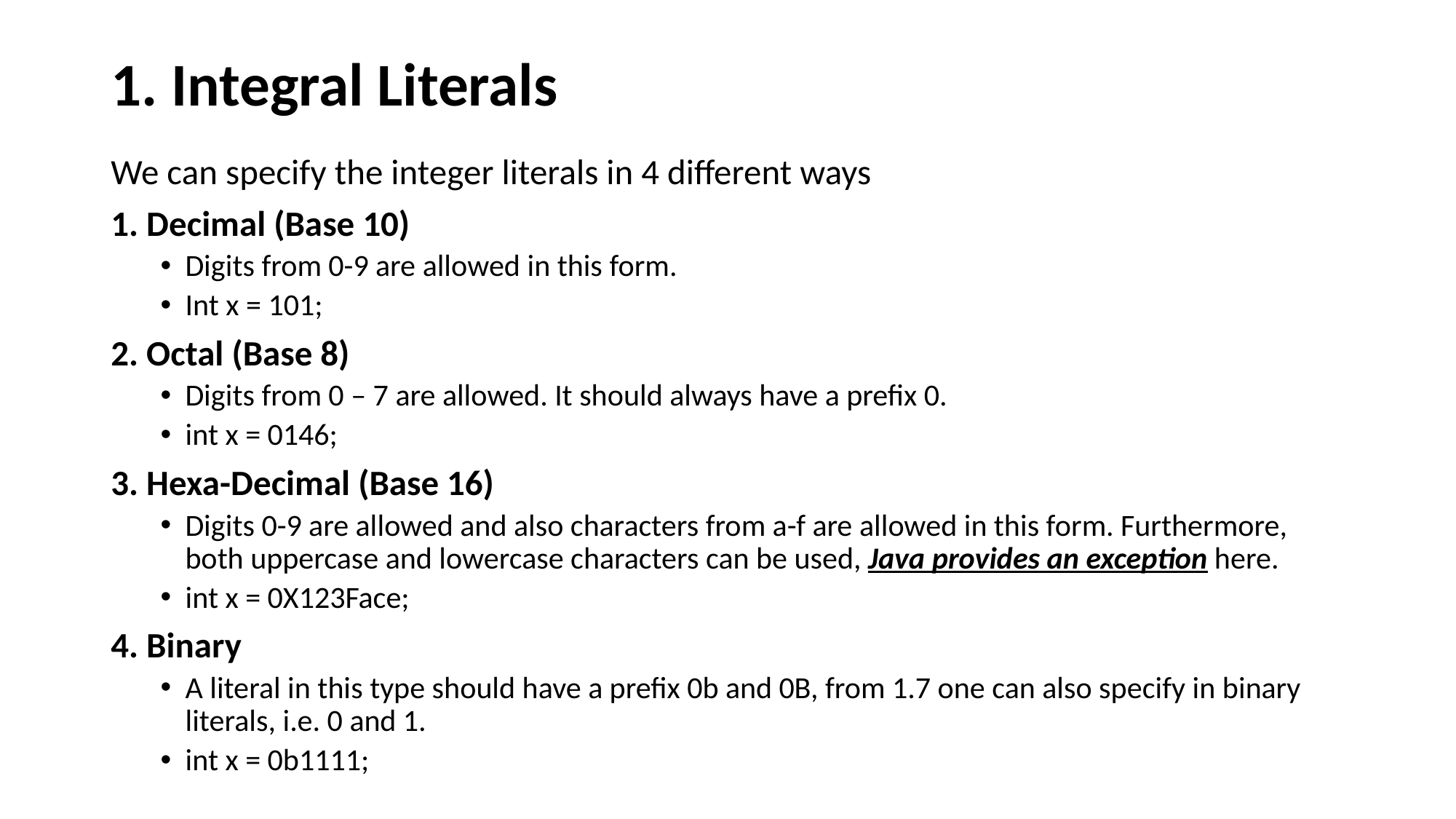

# 1. Integral Literals
We can specify the integer literals in 4 different ways
1. Decimal (Base 10)
Digits from 0-9 are allowed in this form.
Int x = 101;
2. Octal (Base 8)
Digits from 0 – 7 are allowed. It should always have a prefix 0.
int x = 0146;
3. Hexa-Decimal (Base 16)
Digits 0-9 are allowed and also characters from a-f are allowed in this form. Furthermore, both uppercase and lowercase characters can be used, Java provides an exception here.
int x = 0X123Face;
4. Binary
A literal in this type should have a prefix 0b and 0B, from 1.7 one can also specify in binary literals, i.e. 0 and 1.
int x = 0b1111;

31